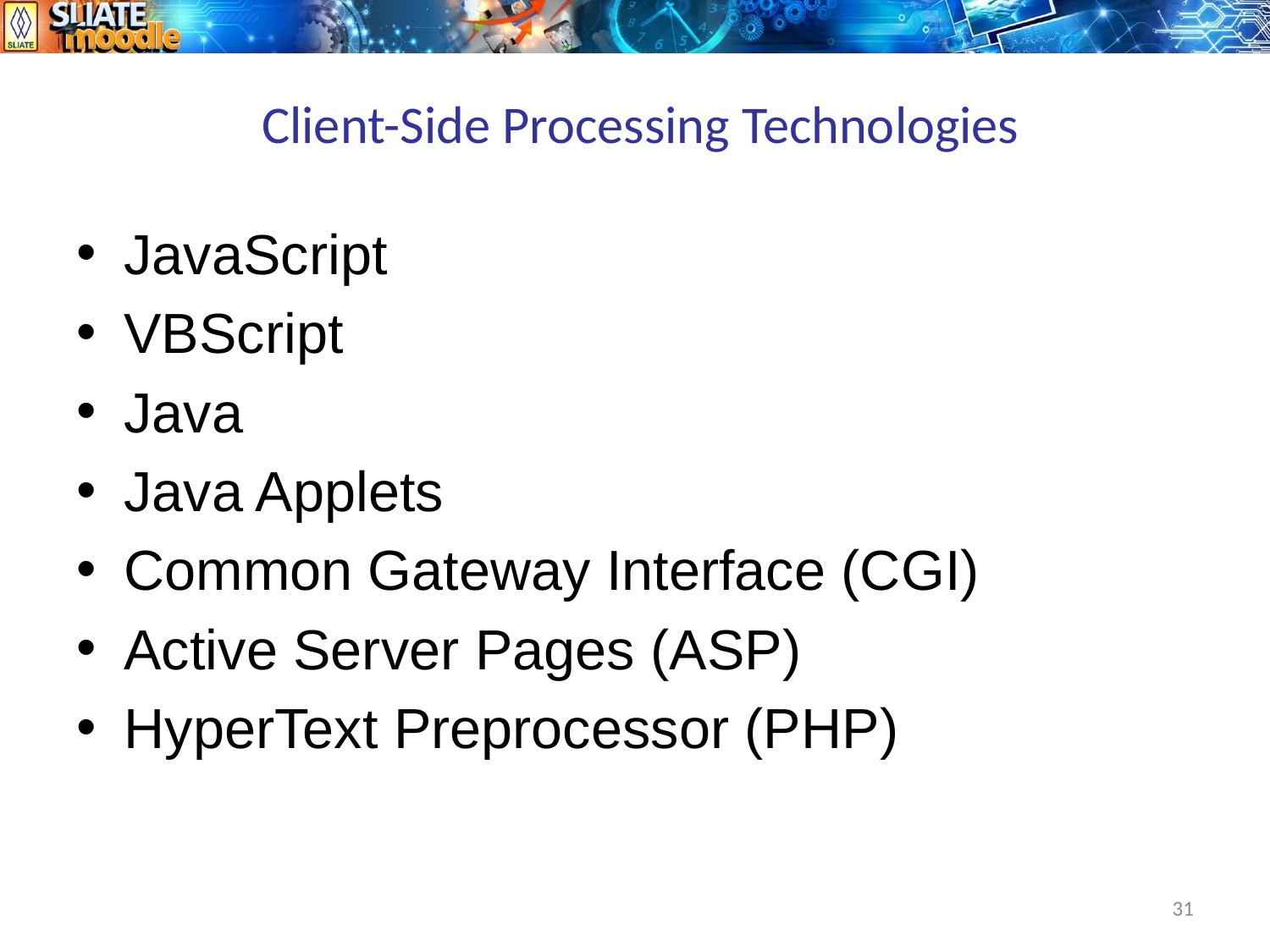

# Client-Side Processing Technologies
JavaScript
VBScript
Java
Java Applets
Common Gateway Interface (CGI)
Active Server Pages (ASP)
HyperText Preprocessor (PHP)

31